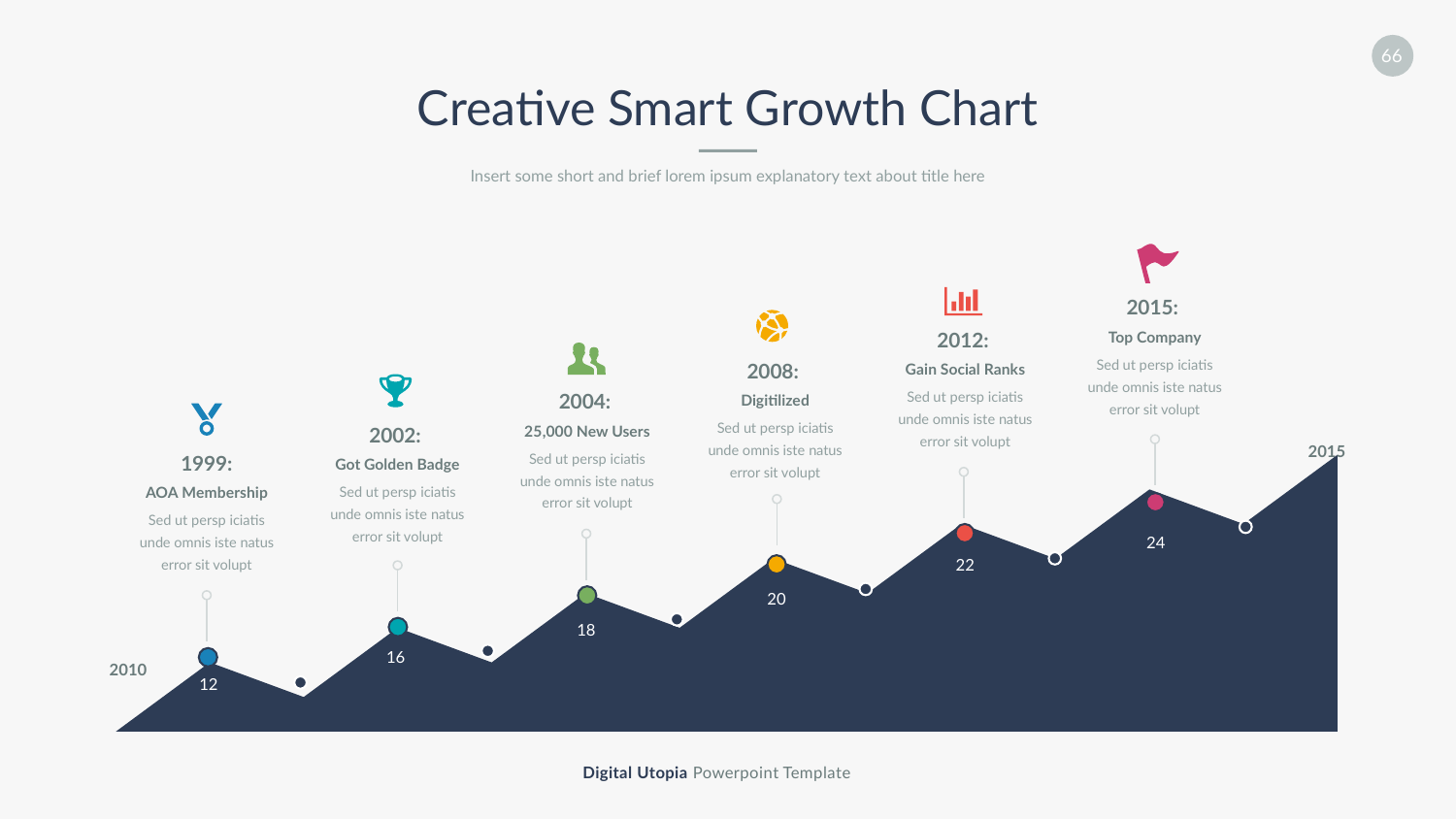

Creative Smart Growth Chart
Insert some short and brief lorem ipsum explanatory text about title here

2015:
Top Company

2012:
Gain Social Ranks

Sed ut persp iciatis unde omnis iste natus error sit volupt
2008:
Digitilized

Sed ut persp iciatis unde omnis iste natus error sit volupt
2004:
25,000 New Users

### Chart

| Category | Series 1 |
|---|---|
| 1 | 0.0 |
| 2 | 0.2 |
| 3 | 0.1 |
| 4 | 0.3 |
| 5 | 0.2 |
| 6 | 0.4 |
| 7 | 0.3 |
| 8 | 0.5 |
| 9 | 0.4 |
| 10 | 0.6 |
| 11 | 0.5 |
| 12 | 0.7 |
| 13 | 0.6 |
| 14 | 0.8 |
Sed ut persp iciatis unde omnis iste natus error sit volupt
2002:
Got Golden Badge

2015
Sed ut persp iciatis unde omnis iste natus error sit volupt
1999:
AOA Membership

Sed ut persp iciatis unde omnis iste natus error sit volupt

Sed ut persp iciatis unde omnis iste natus error sit volupt

24

22

20

18

16

2010
12